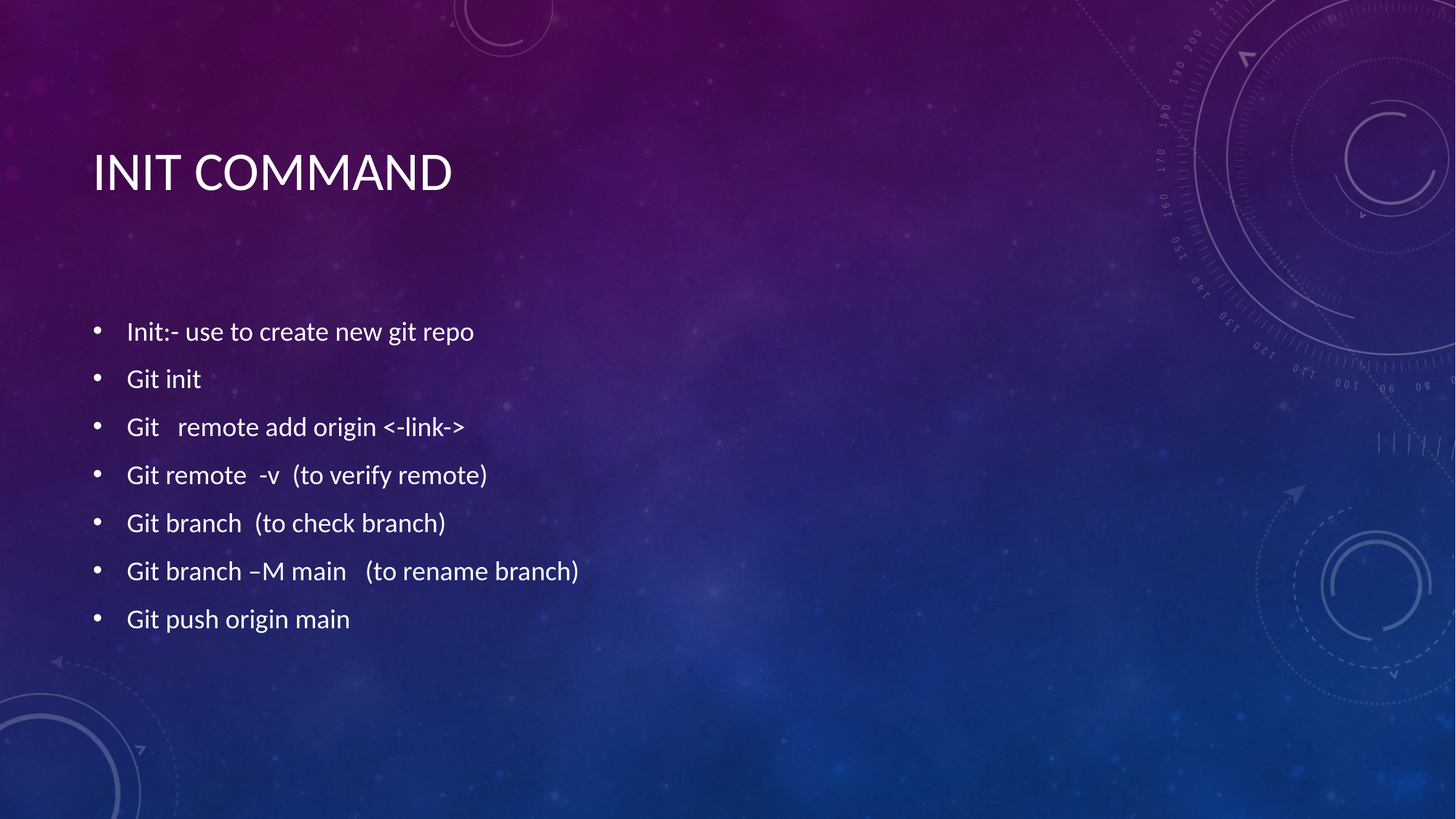

# Init command
Init:- use to create new git repo
Git init
Git   remote add origin <-link->
Git remote  -v  (to verify remote)
Git branch  (to check branch)
Git branch –M main   (to rename branch)
Git push origin main